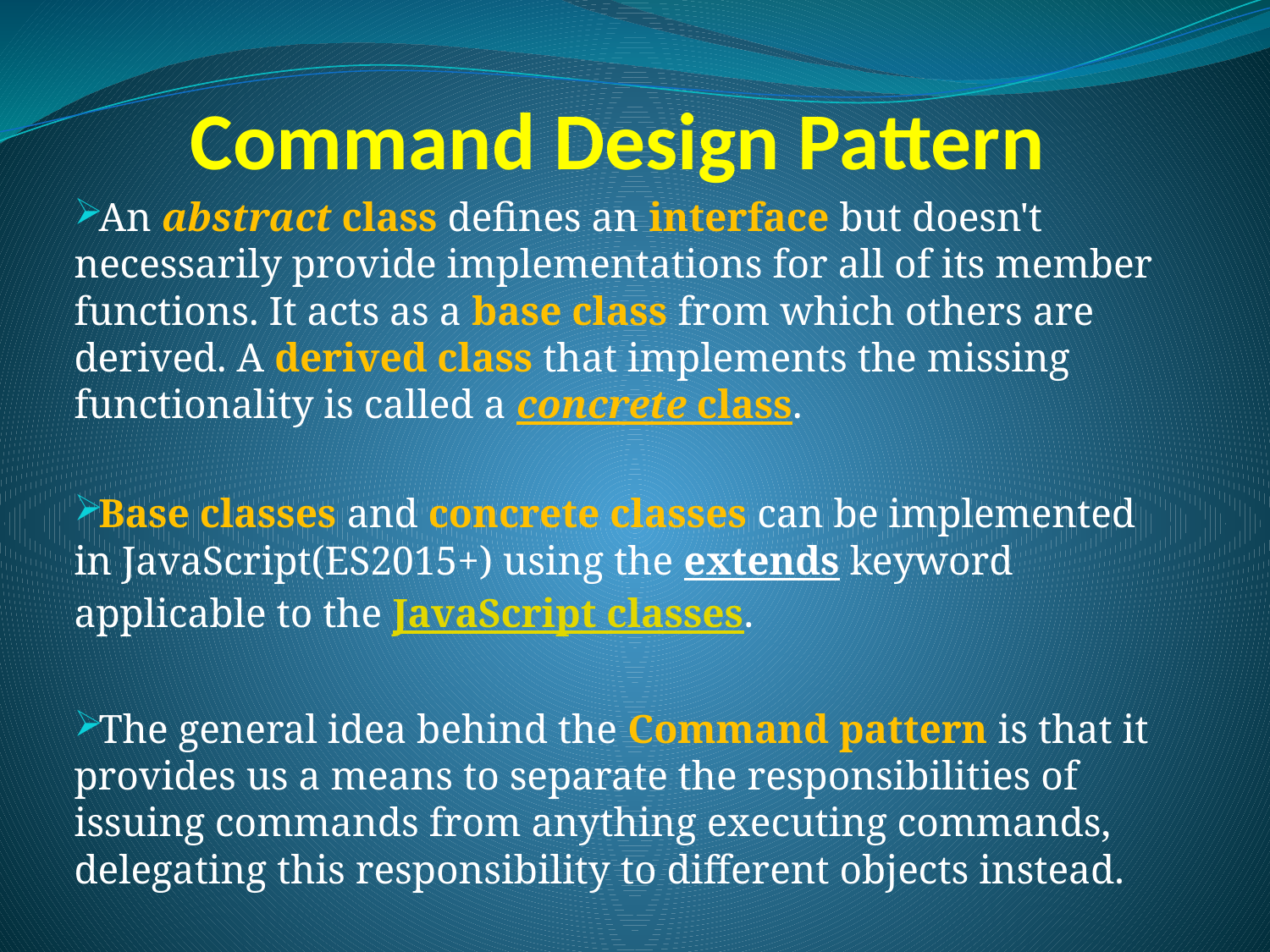

# Command Design Pattern
An abstract class defines an interface but doesn't necessarily provide implementations for all of its member functions. It acts as a base class from which others are derived. A derived class that implements the missing functionality is called a concrete class.

Base classes and concrete classes can be implemented in JavaScript(ES2015+) using the extends keyword applicable to the JavaScript classes.

The general idea behind the Command pattern is that it provides us a means to separate the responsibilities of issuing commands from anything executing commands, delegating this responsibility to different objects instead.